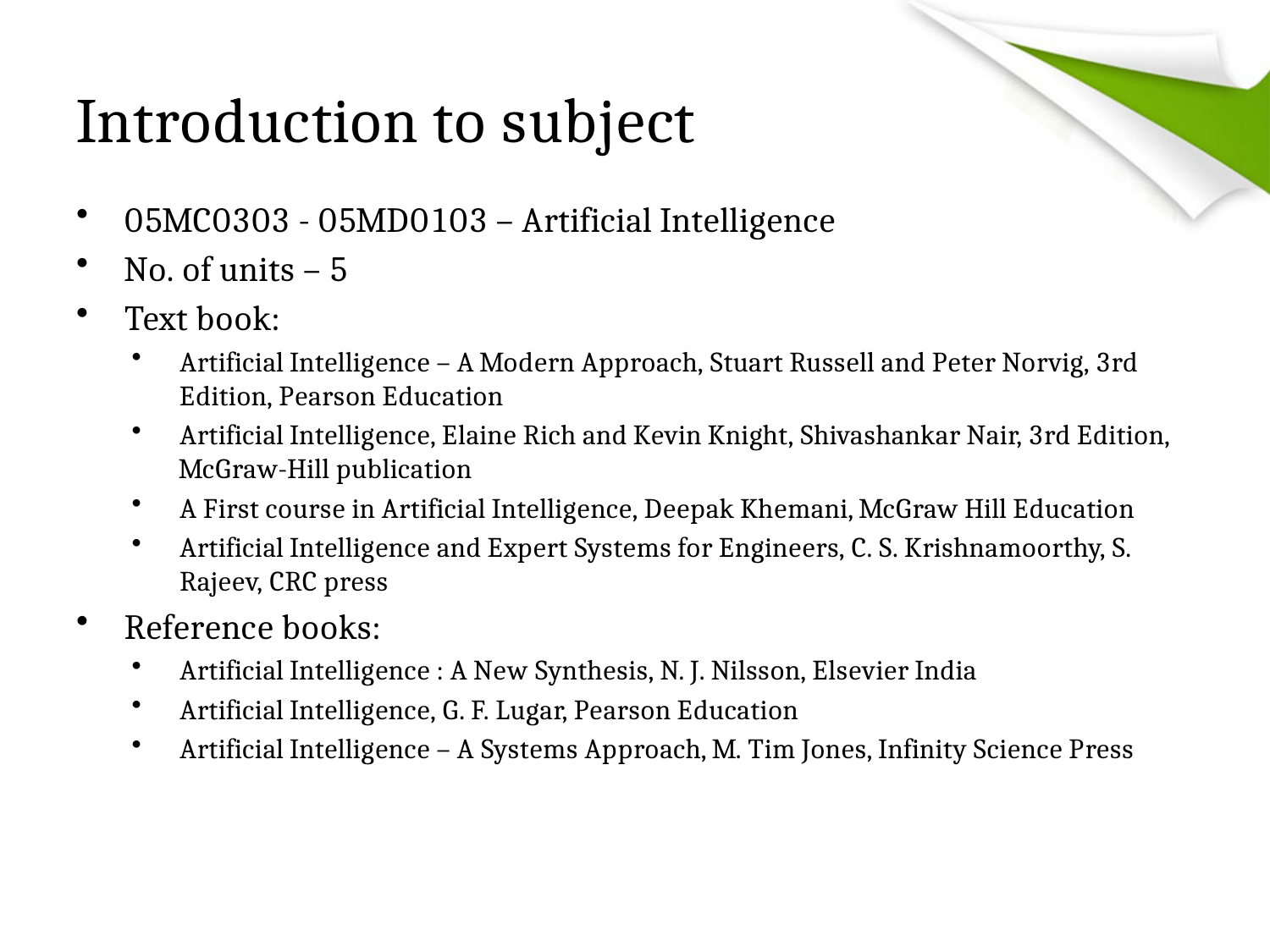

# Introduction to subject
05MC0303 - 05MD0103 – Artificial Intelligence
No. of units – 5
Text book:
Artificial Intelligence – A Modern Approach, Stuart Russell and Peter Norvig, 3rd Edition, Pearson Education
Artificial Intelligence, Elaine Rich and Kevin Knight, Shivashankar Nair, 3rd Edition, McGraw-Hill publication
A First course in Artificial Intelligence, Deepak Khemani, McGraw Hill Education
Artificial Intelligence and Expert Systems for Engineers, C. S. Krishnamoorthy, S. Rajeev, CRC press
Reference books:
Artificial Intelligence : A New Synthesis, N. J. Nilsson, Elsevier India
Artificial Intelligence, G. F. Lugar, Pearson Education
Artificial Intelligence – A Systems Approach, M. Tim Jones, Infinity Science Press